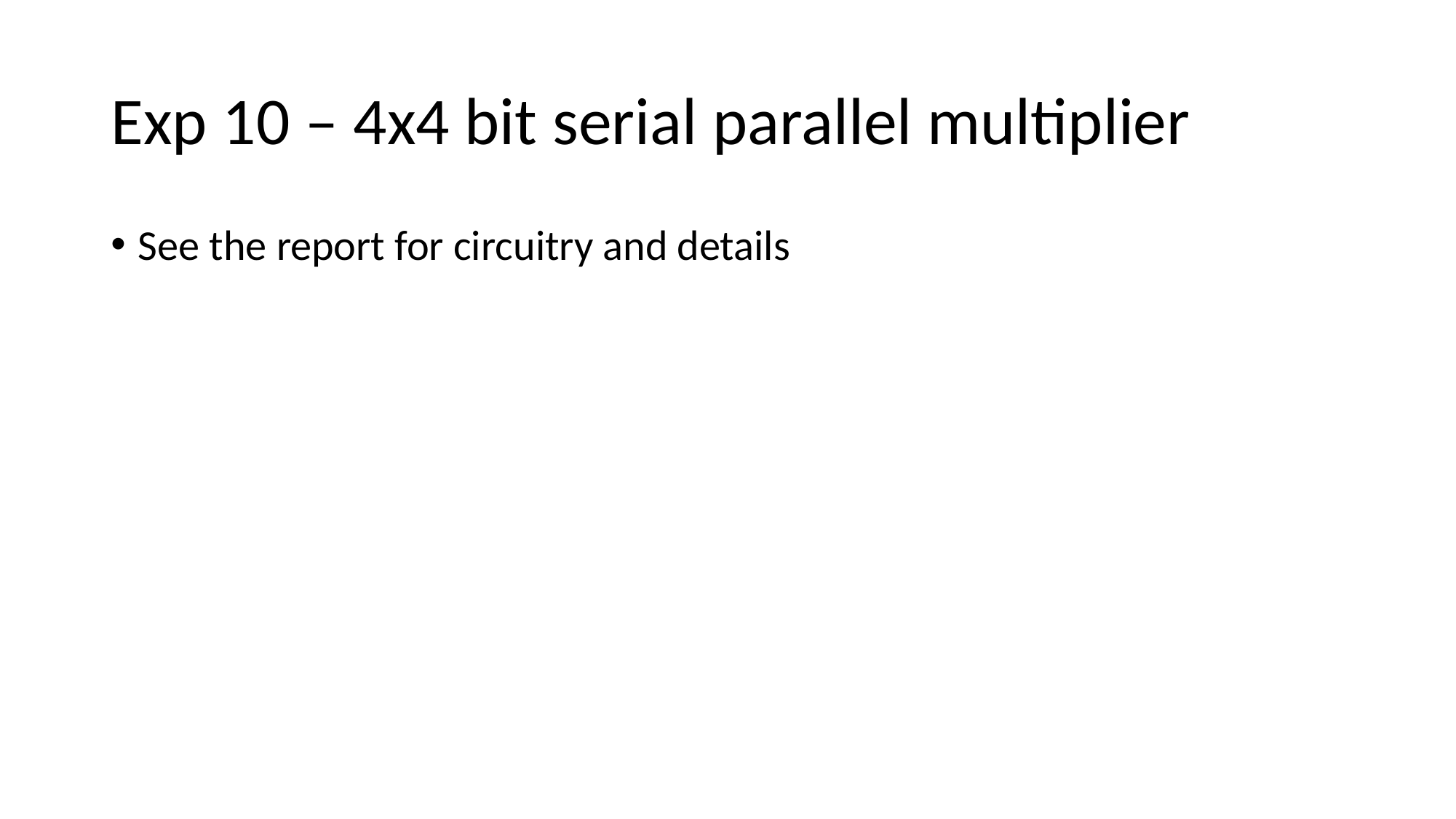

# Exp 10 – 4x4 bit serial parallel multiplier
See the report for circuitry and details